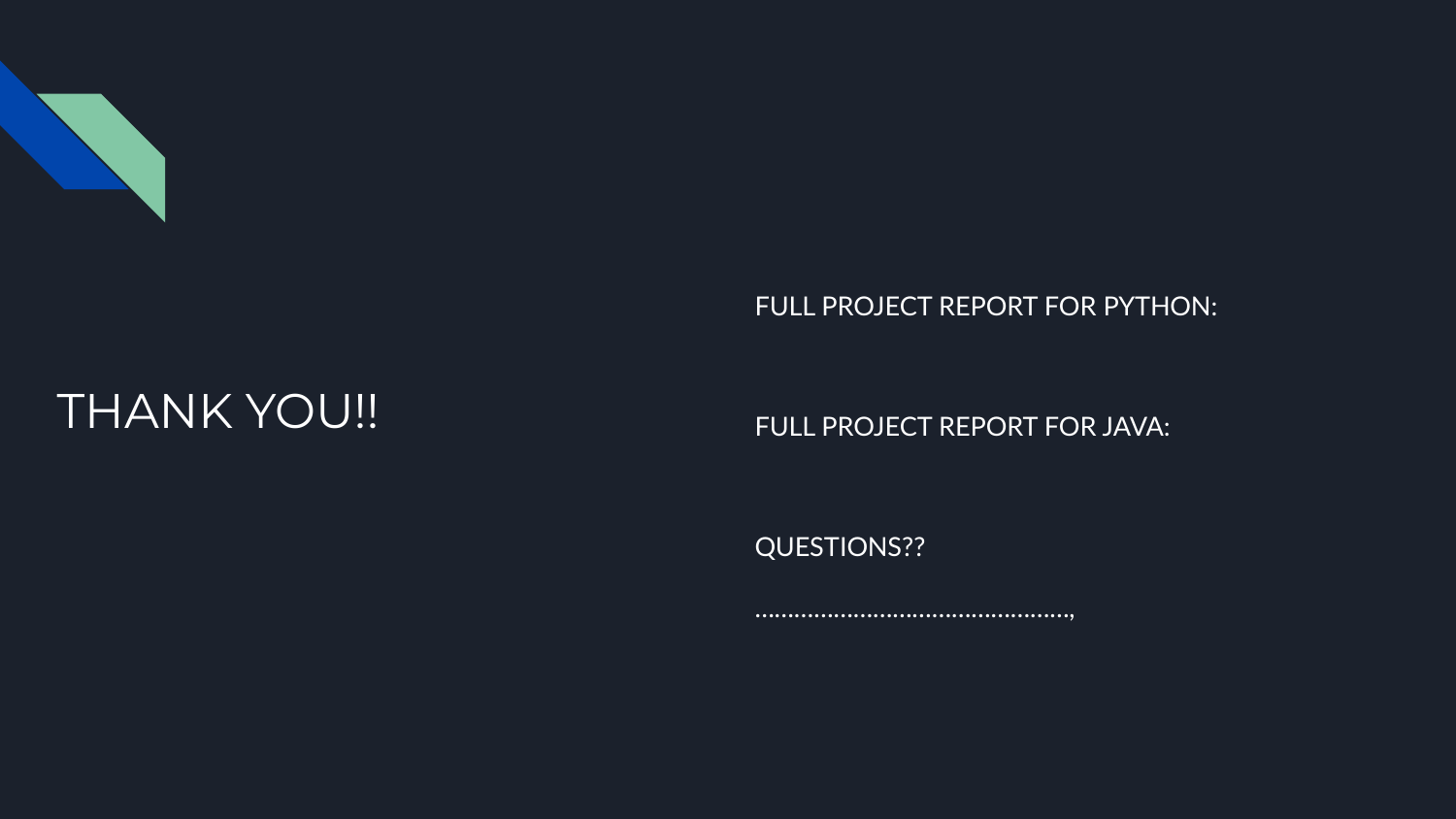

FULL PROJECT REPORT FOR PYTHON:

FULL PROJECT REPORT FOR JAVA:

QUESTIONS??
…………………………………………,
# THANK YOU!!